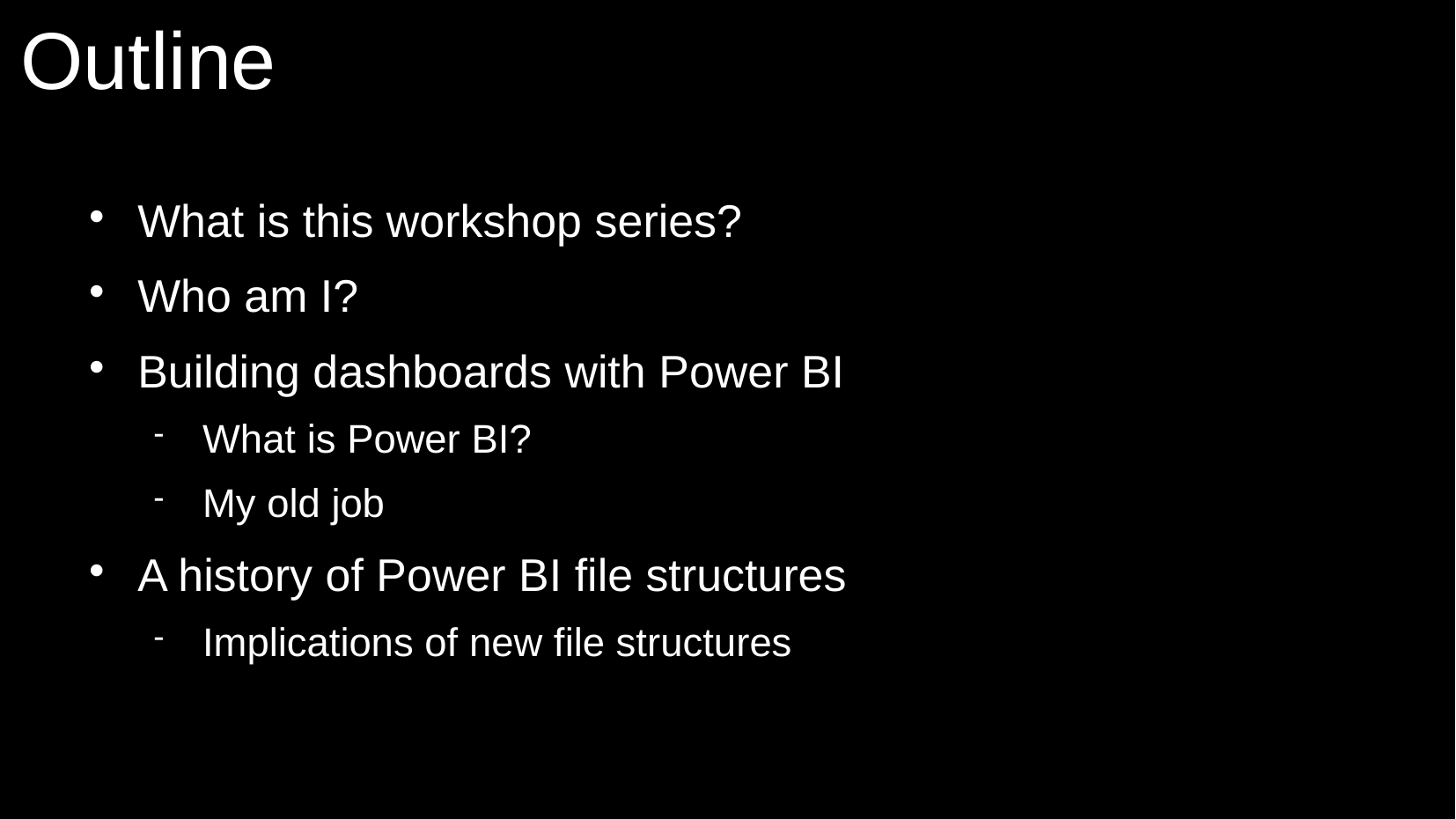

# Outline
What is this workshop series?
Who am I?
Building dashboards with Power BI
What is Power BI?
My old job
A history of Power BI file structures
Implications of new file structures
2